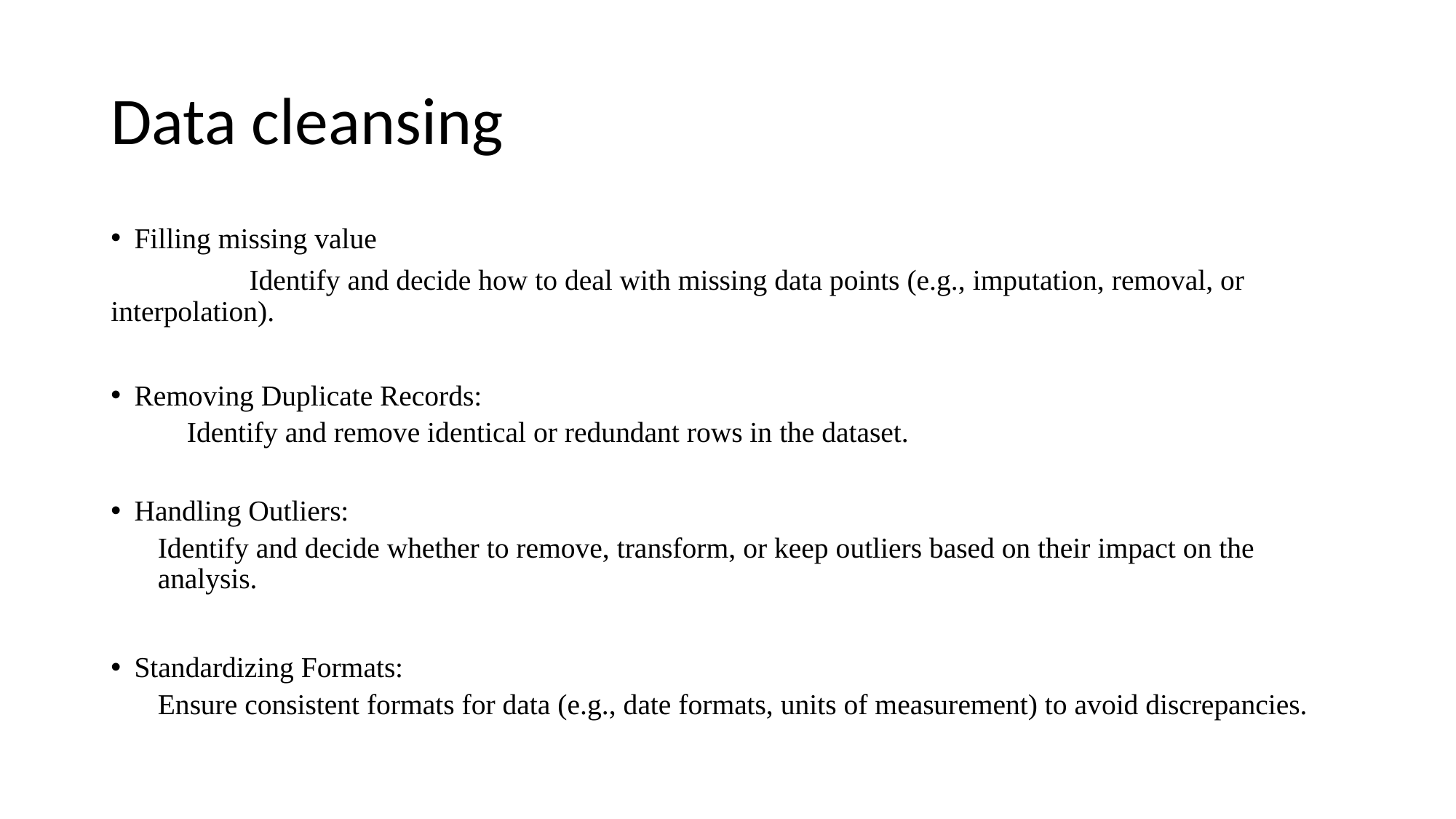

# Data cleansing
Filling missing value
                   Identify and decide how to deal with missing data points (e.g., imputation, removal, or interpolation).

Removing Duplicate Records:
    Identify and remove identical or redundant rows in the dataset.

Handling Outliers:
Identify and decide whether to remove, transform, or keep outliers based on their impact on the analysis.

Standardizing Formats:
Ensure consistent formats for data (e.g., date formats, units of measurement) to avoid discrepancies.